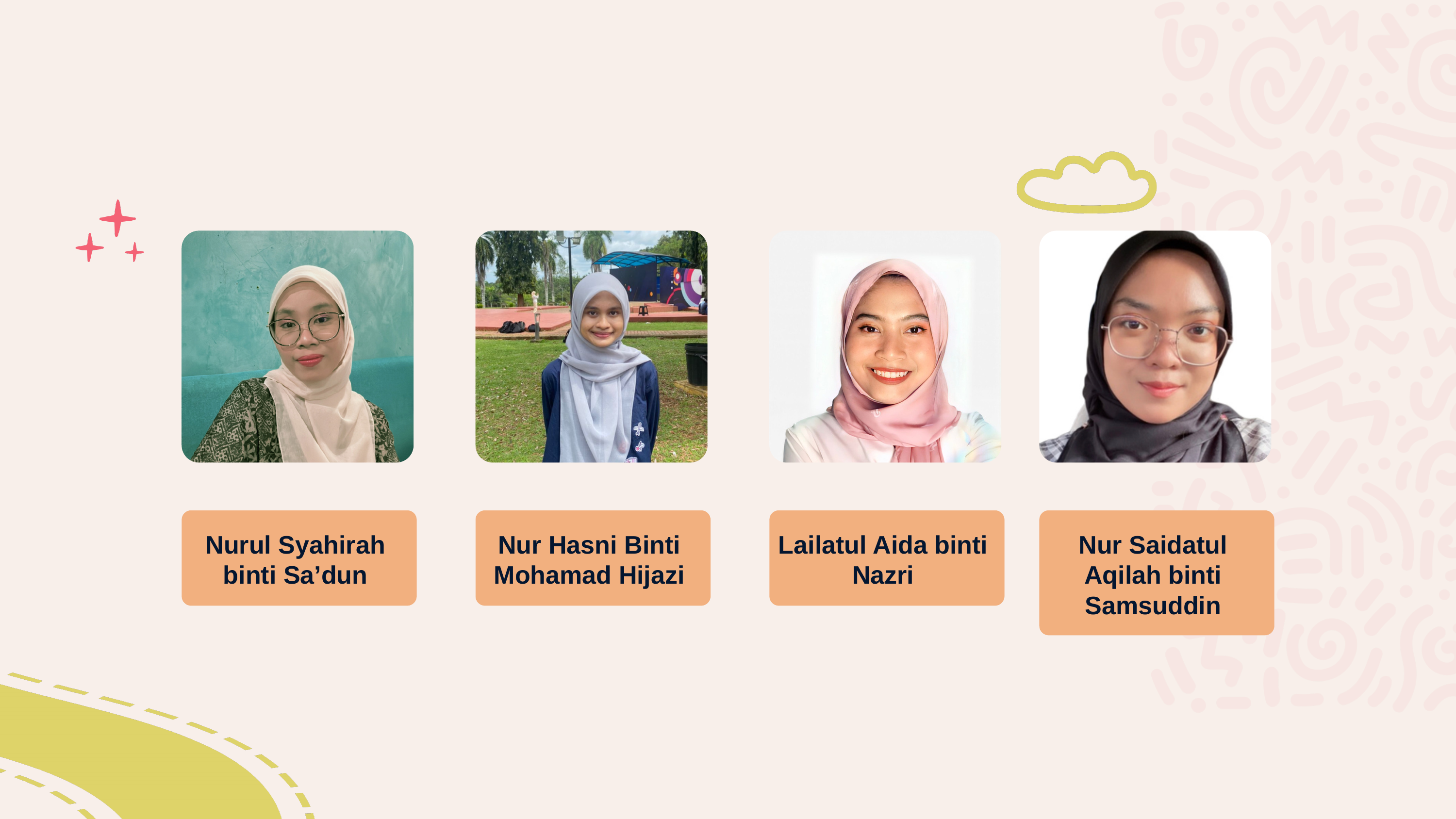

TEAM MEMBERS

Nurul Syahirah binti Sa’dun

Nur Hasni Binti Mohamad Hijazi

Lailatul Aida binti Nazri

Nur Saidatul Aqilah binti Samsuddin